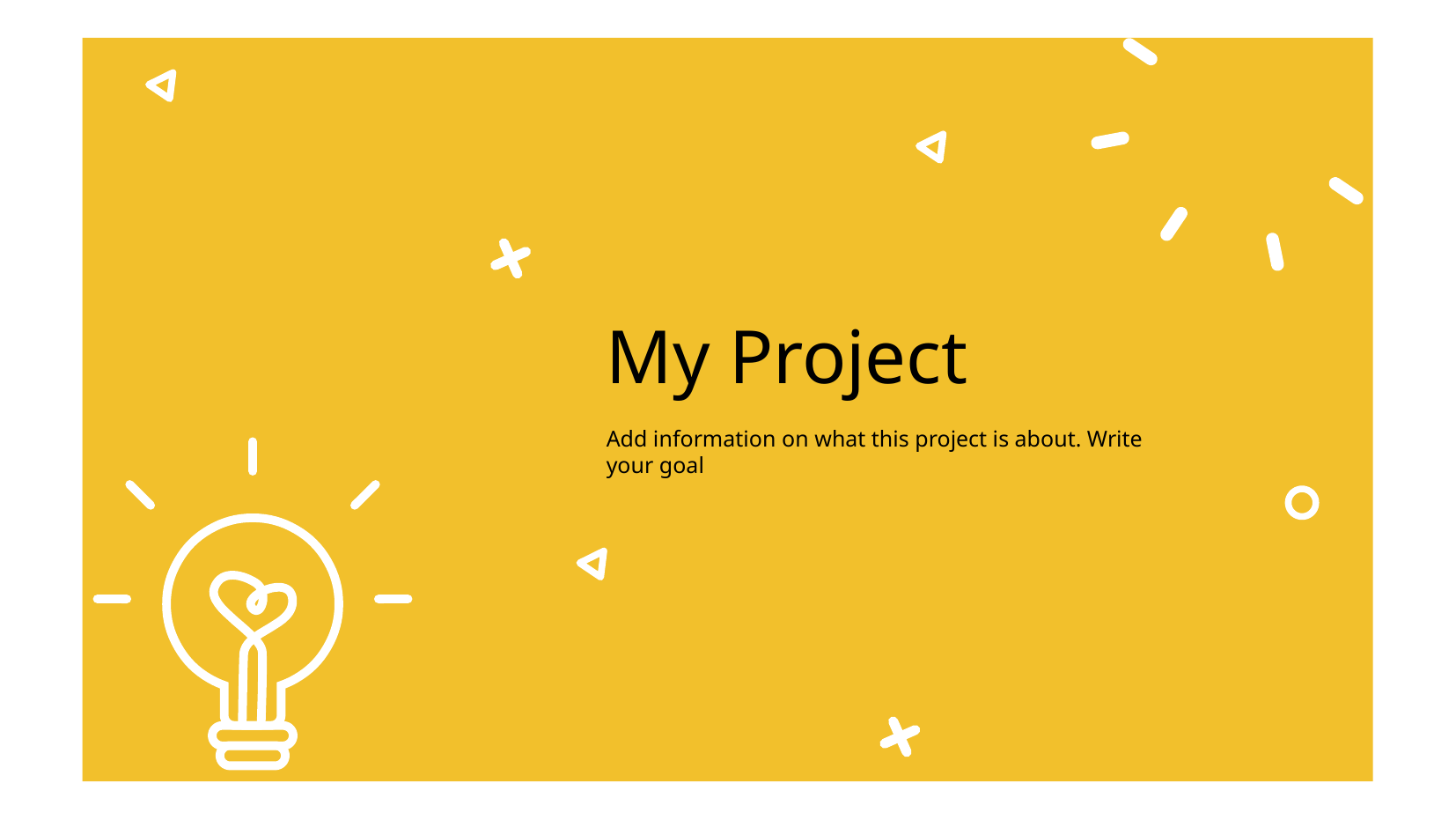

# My Project
Add information on what this project is about. Write your goal